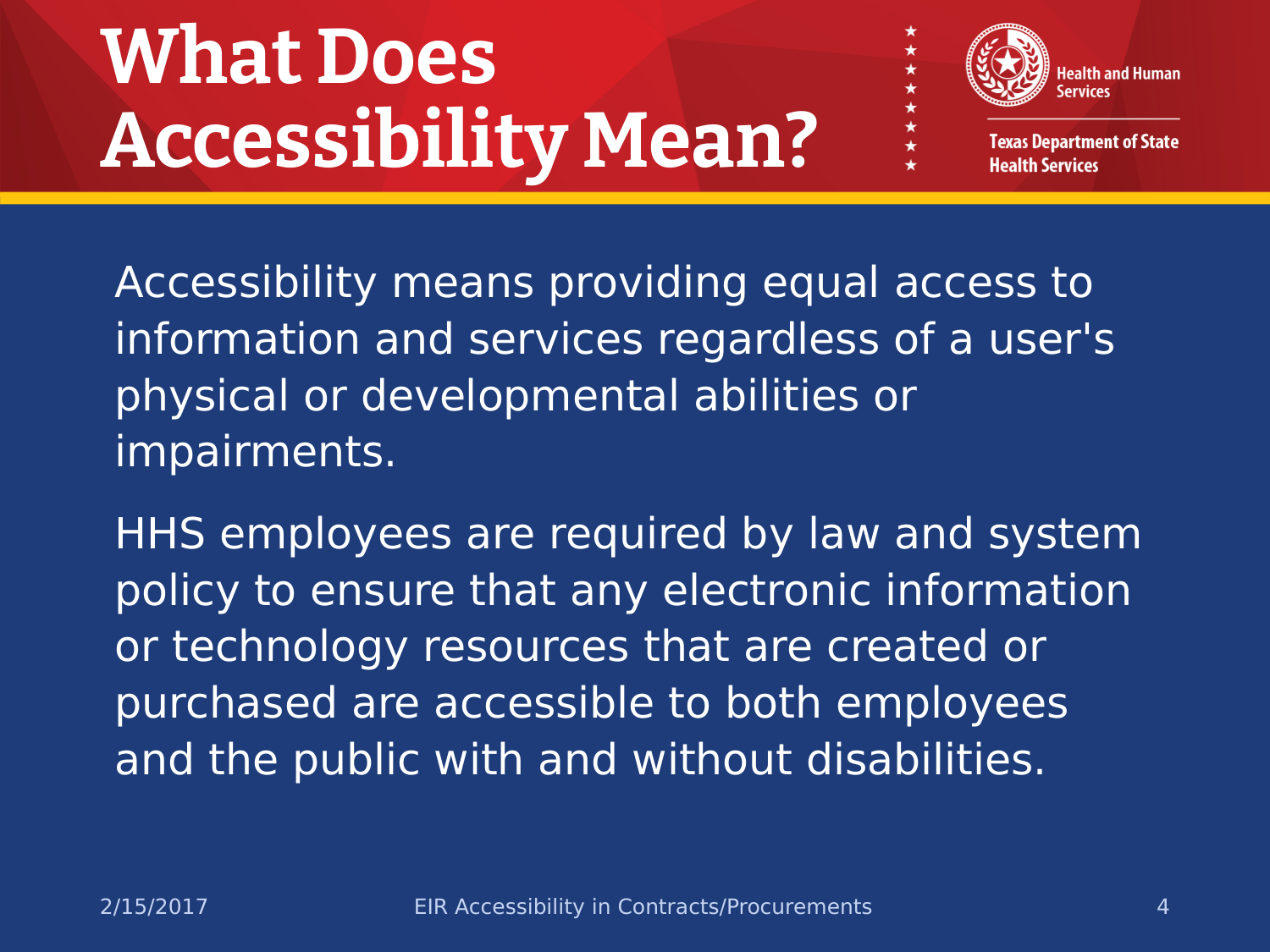

# What Does Accessibility Mean?
Accessibility means providing equal access to information and services regardless of a user's physical or developmental abilities or impairments.
HHS employees are required by law and system policy to ensure that any electronic information or technology resources that are created or purchased are accessible to both employees and the public with and without disabilities.
2/15/2017
EIR Accessibility in Contracts/Procurements
4